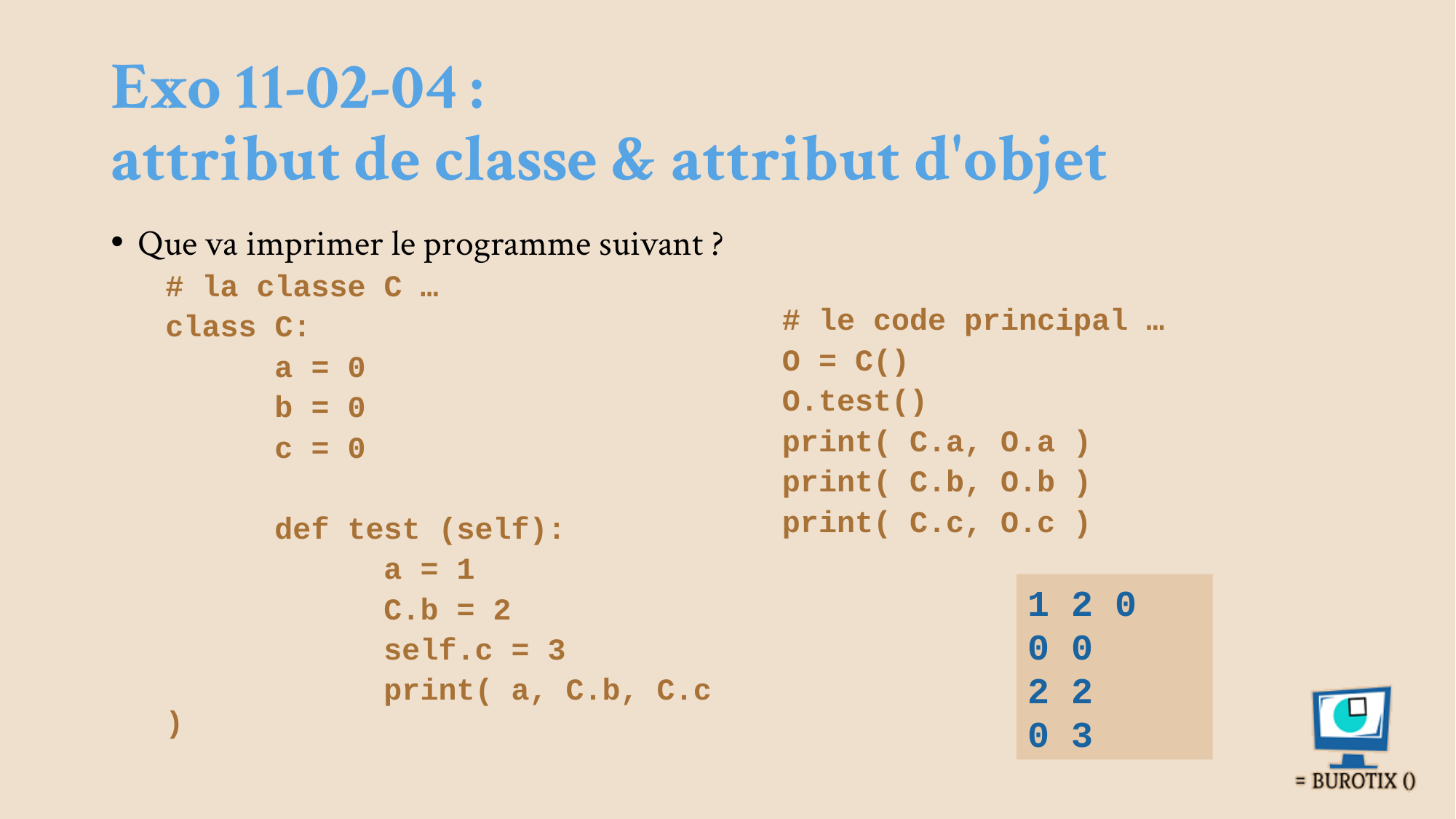

# Exo 11-02-04 : attribut de classe & attribut d'objet
Que va imprimer le programme suivant ?
# la classe C …
class C:
	a = 0
	b = 0
	c = 0

	def test (self):
		a = 1
		C.b = 2
		self.c = 3
		print( a, C.b, C.c )

# le code principal …
O = C()
O.test()
print( C.a, O.a )
print( C.b, O.b )
print( C.c, O.c )

1 2 0
0 0
2 2
0 3